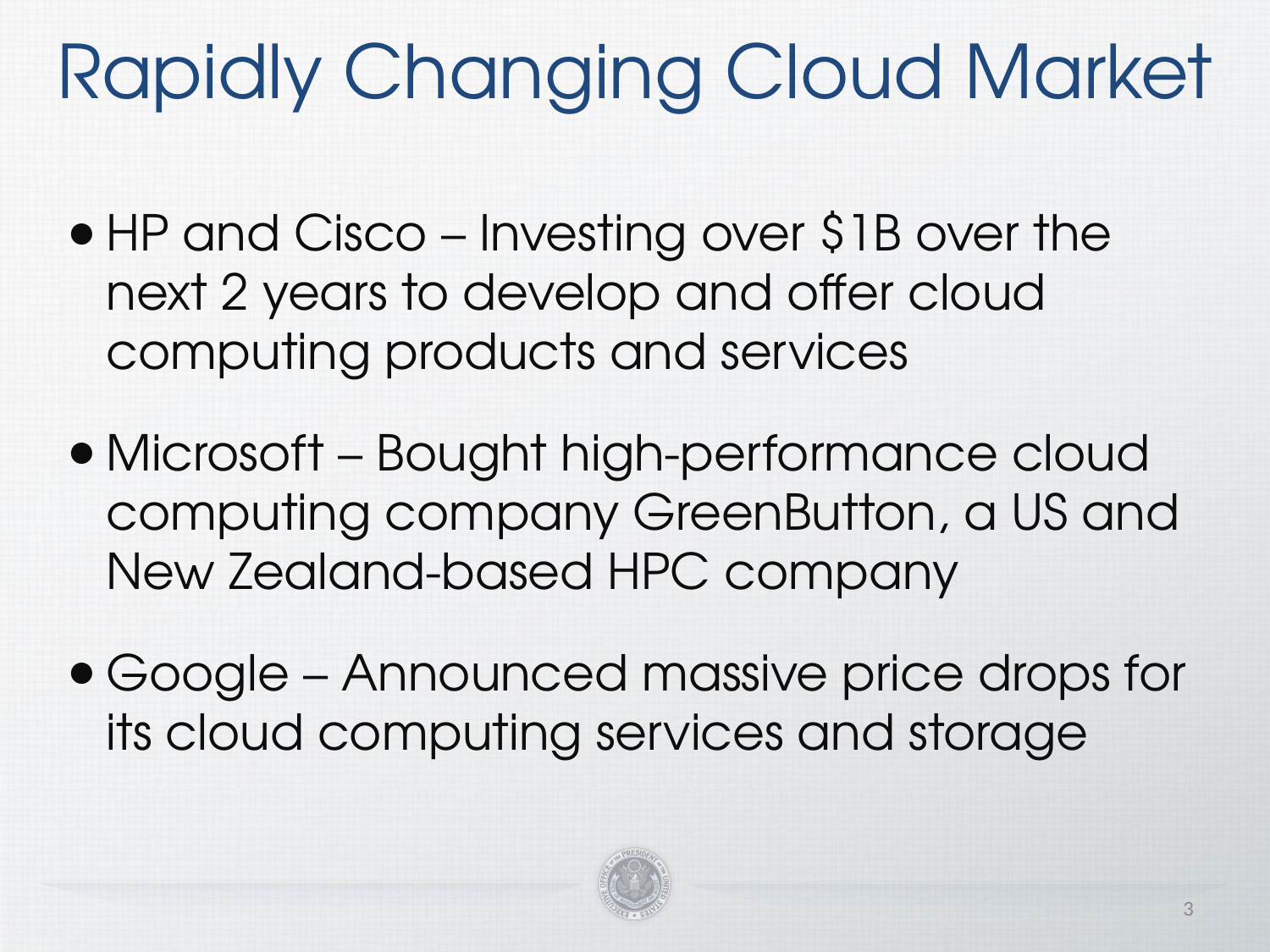

Rapidly Changing Cloud Market
HP and Cisco – Investing over $1B over the next 2 years to develop and offer cloud computing products and services
Microsoft – Bought high-performance cloud computing company GreenButton, a US and New Zealand-based HPC company
Google – Announced massive price drops for its cloud computing services and storage
3